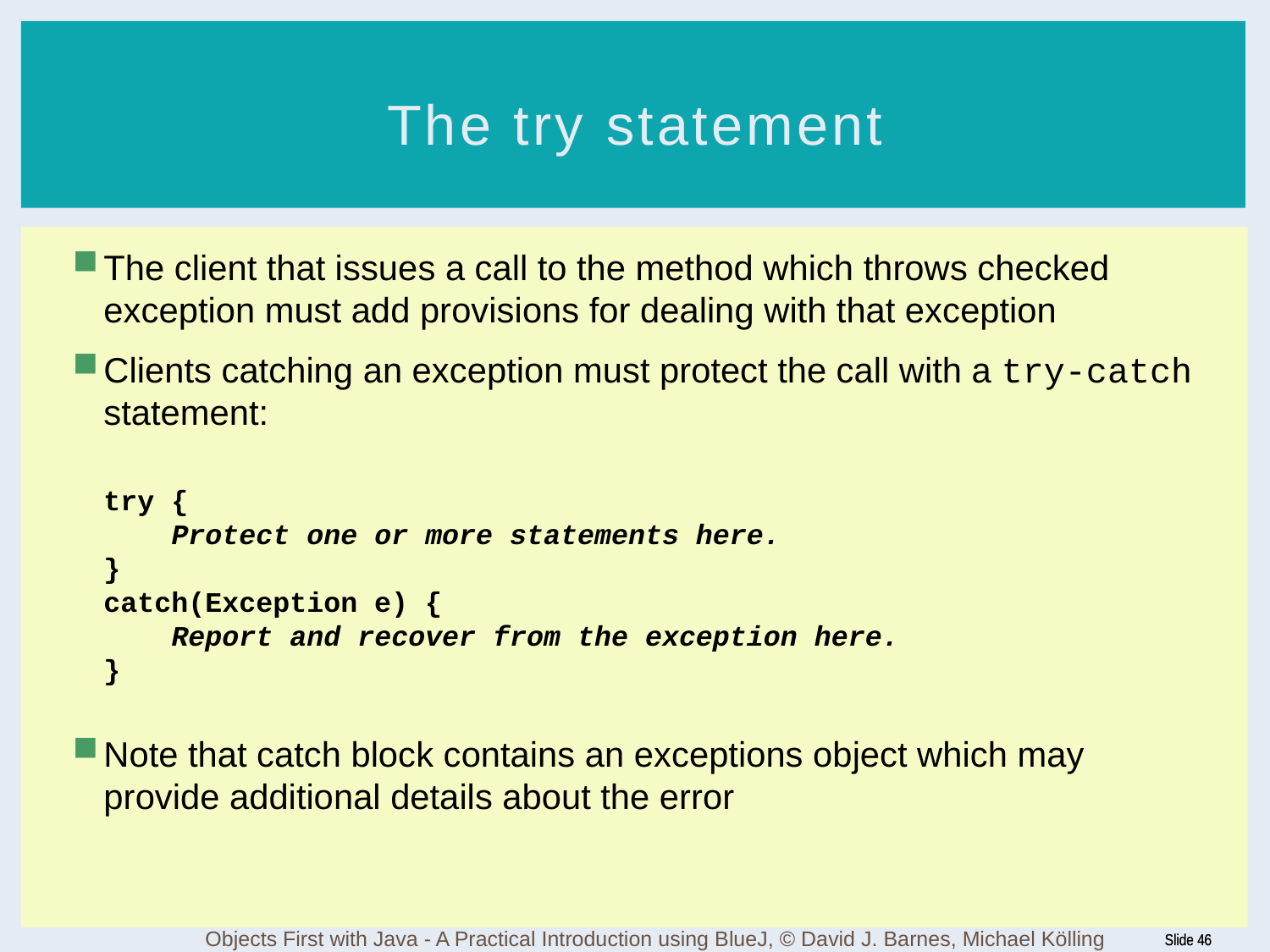

# The try statement
The client that issues a call to the method which throws checked exception must add provisions for dealing with that exception
Clients catching an exception must protect the call with a try-catch statement:

	try {
    Protect one or more statements here.
}
catch(Exception e) {
    Report and recover from the exception here.
}

Note that catch block contains an exceptions object which may provide additional details about the error
Objects First with Java - A Practical Introduction using BlueJ, © David J. Barnes, Michael Kölling